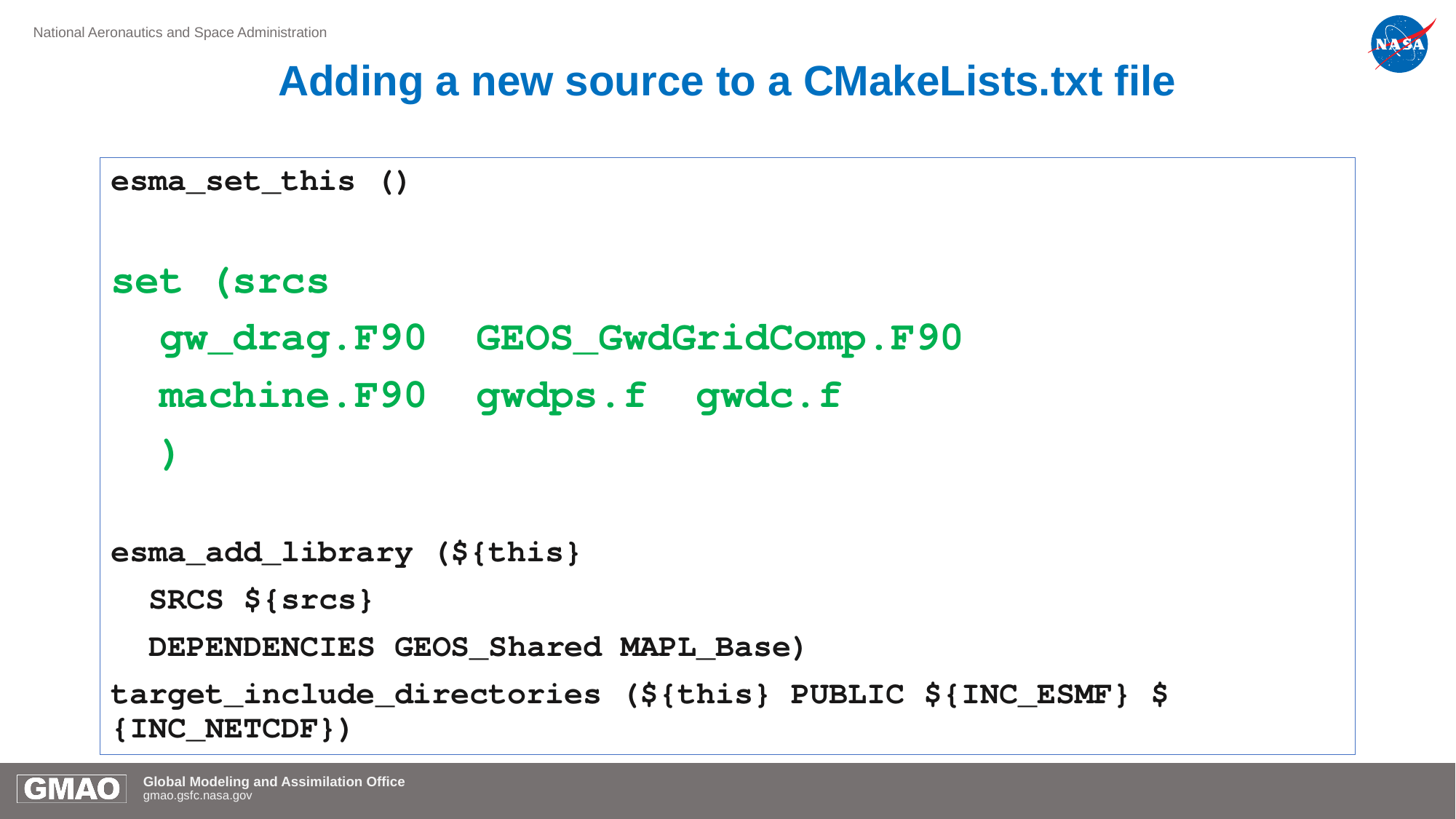

# Adding a new source to a CMakeLists.txt file
esma_set_this ()

set (srcs
  gw_drag.F90  GEOS_GwdGridComp.F90
  machine.F90  gwdps.f  gwdc.f
  )

esma_add_library (${this}
  SRCS ${srcs}
  DEPENDENCIES GEOS_Shared MAPL_Base)
target_include_directories (${this} PUBLIC ${INC_ESMF} ${INC_NETCDF})